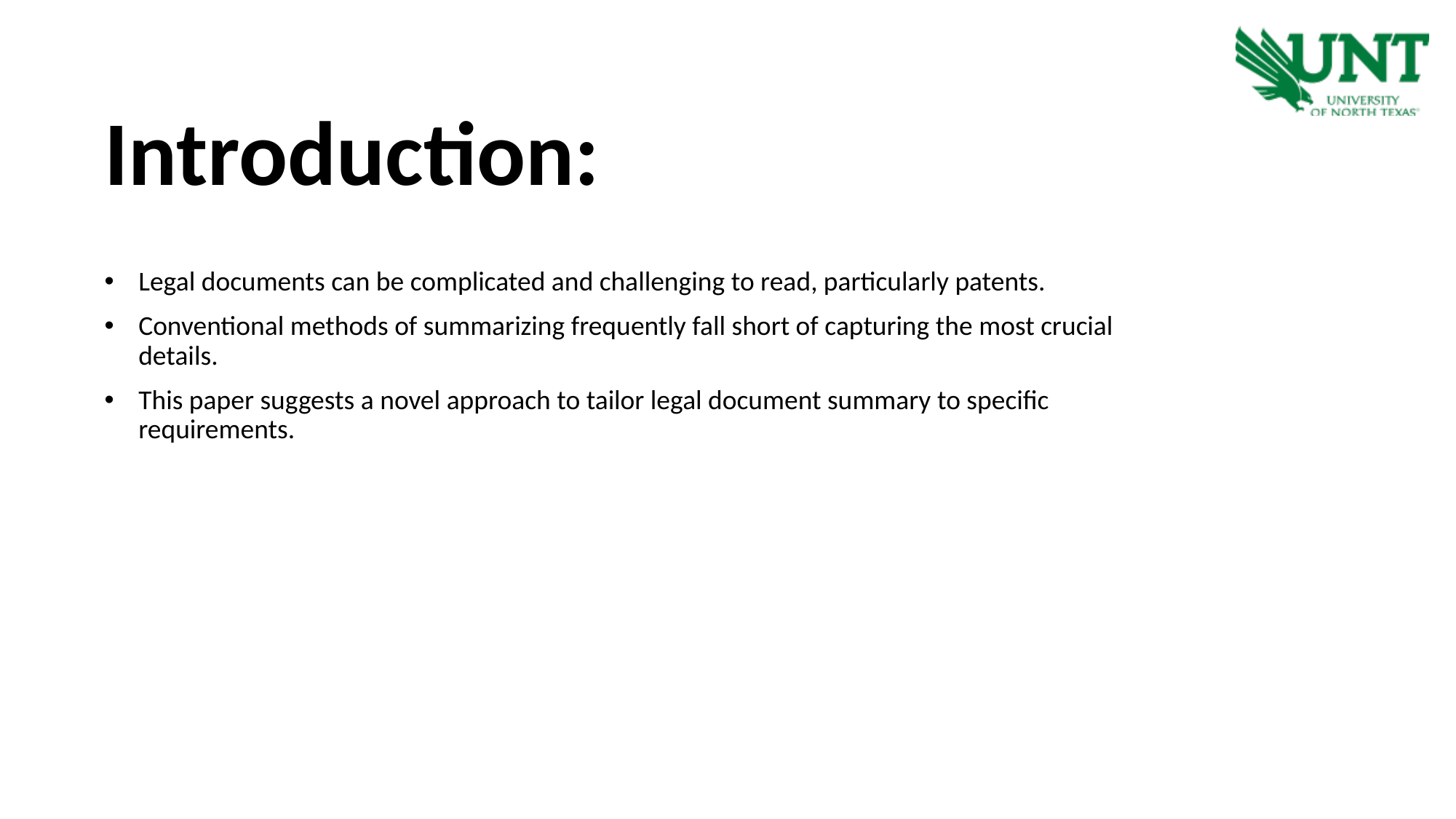

Introduction:
Legal documents can be complicated and challenging to read, particularly patents.
Conventional methods of summarizing frequently fall short of capturing the most crucial details.
This paper suggests a novel approach to tailor legal document summary to specific requirements.